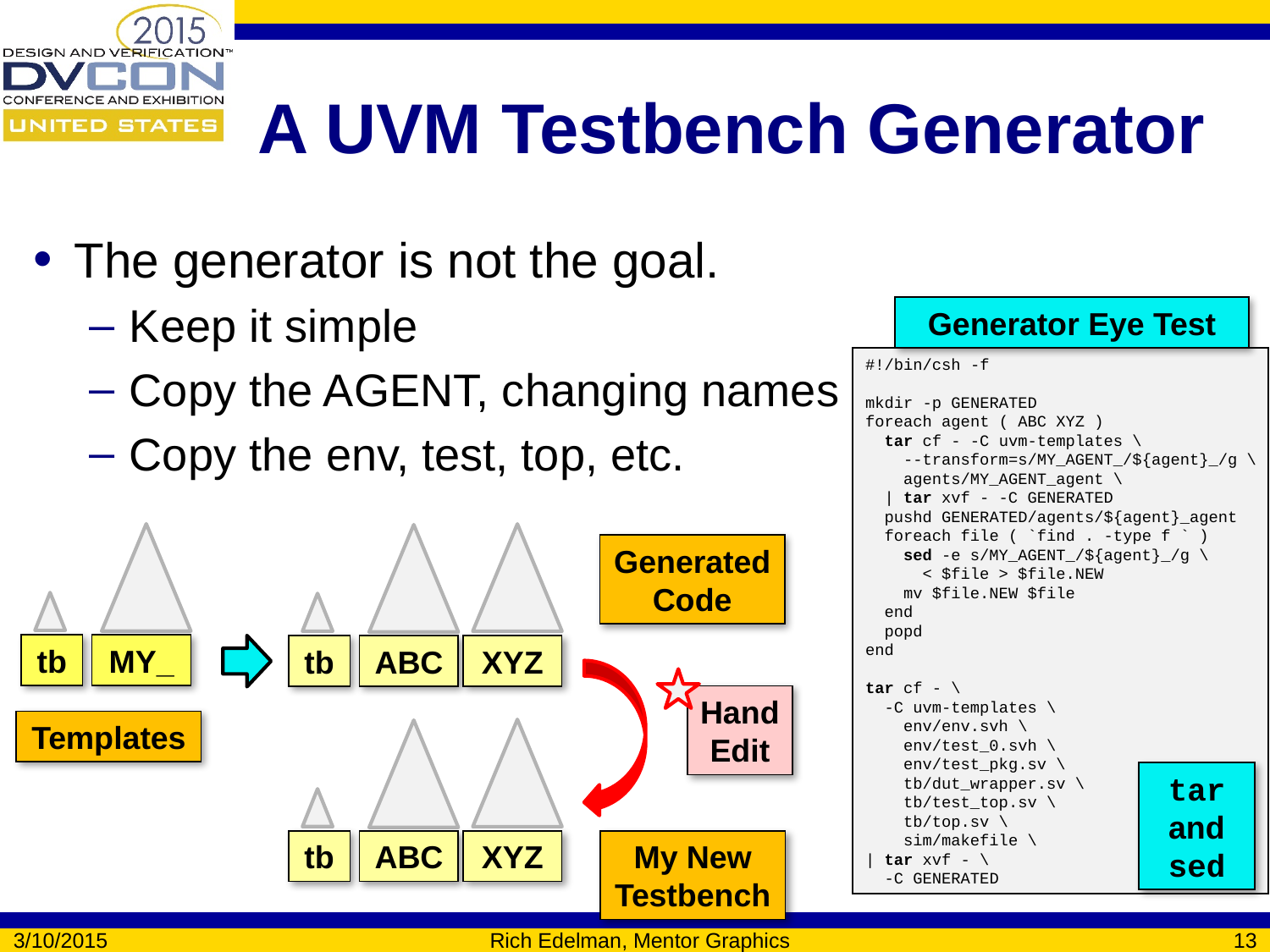

# A UVM Testbench Generator
The generator is not the goal.
Keep it simple
Copy the AGENT, changing names
Copy the env, test, top, etc.

Generator Eye Test
#!/bin/csh -f

mkdir -p GENERATED
foreach agent ( ABC XYZ )
  tar cf - -C uvm-templates \
    --transform=s/MY_AGENT_/${agent}_/g \
    agents/MY_AGENT_agent \
  | tar xvf - -C GENERATED
  pushd GENERATED/agents/${agent}_agent
  foreach file ( `find . -type f ` )
    sed -e s/MY_AGENT_/${agent}_/g \
      < $file > $file.NEW
    mv $file.NEW $file
  end
  popd
end

tar cf - \
  -C uvm-templates \
    env/env.svh \
    env/test_0.svh \
    env/test_pkg.sv \
    tb/dut_wrapper.sv \
    tb/test_top.sv \
    tb/top.sv \
    sim/makefile \
| tar xvf - \
  -C GENERATED

Generated Code

tb
MY_

tb
ABC
XYZ

Hand Edit
Templates

tar and sed

My New Testbench
tb
ABC
XYZ
3/10/2015
Rich Edelman, Mentor Graphics
13